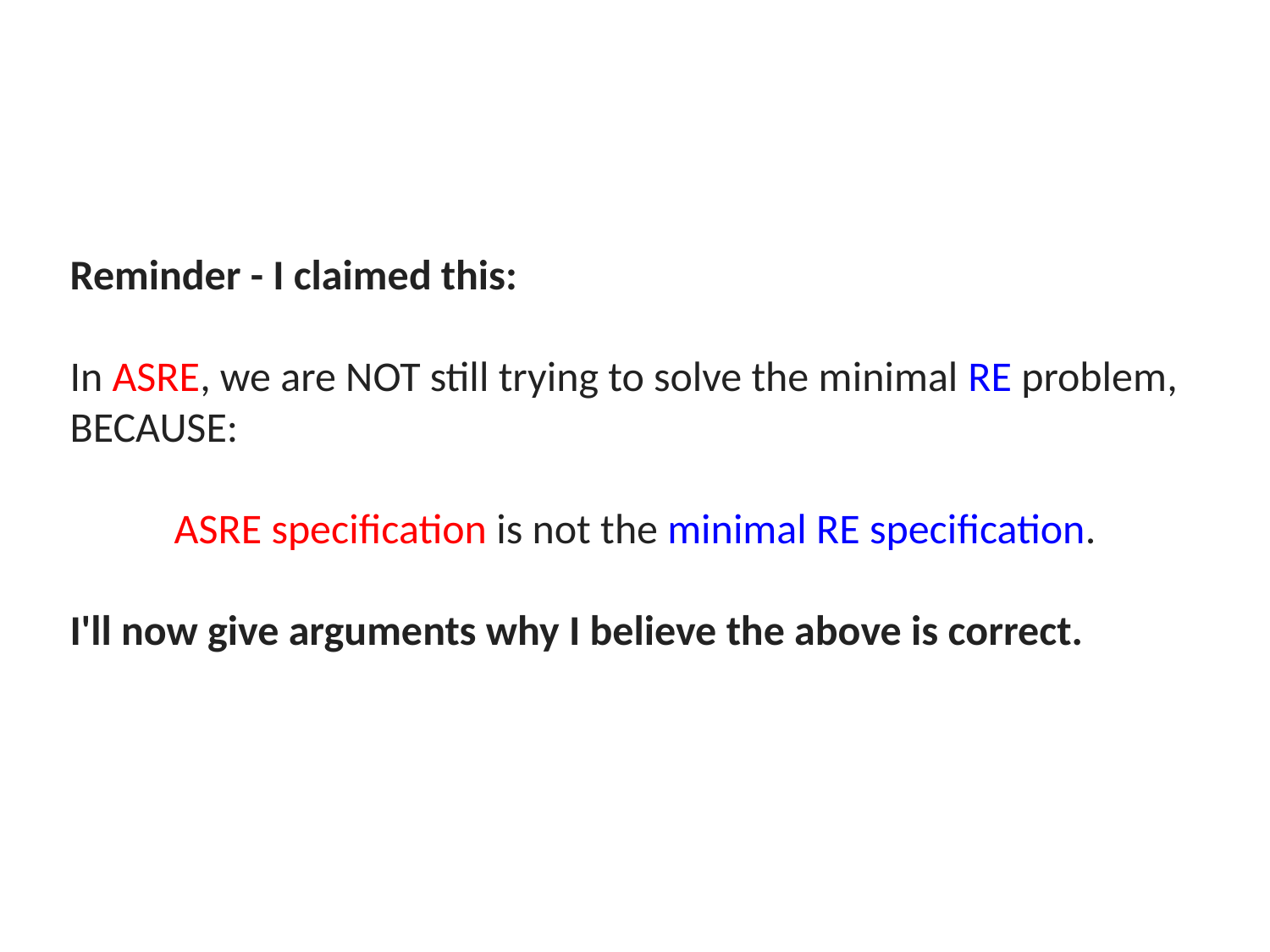

Reminder - I claimed this:

In ASRE, we are NOT still trying to solve the minimal RE problem, BECAUSE:

ASRE specification is not the minimal RE specification.

I'll now give arguments why I believe the above is correct.